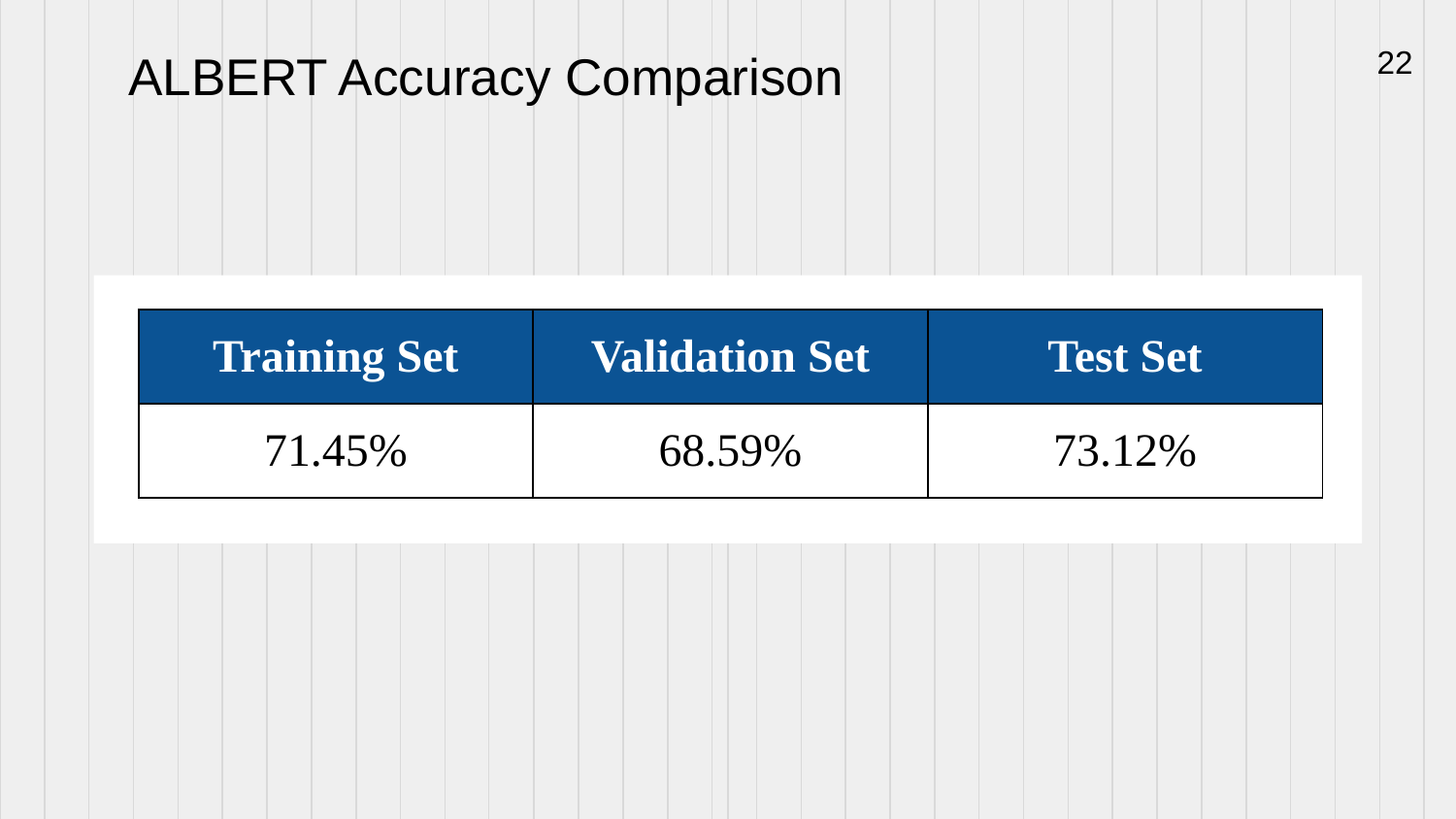

# ALBERT Accuracy Comparison
22

| Training Set | Validation Set | Test Set |
| --- | --- | --- |
| 71.45% | 68.59% | 73.12% |